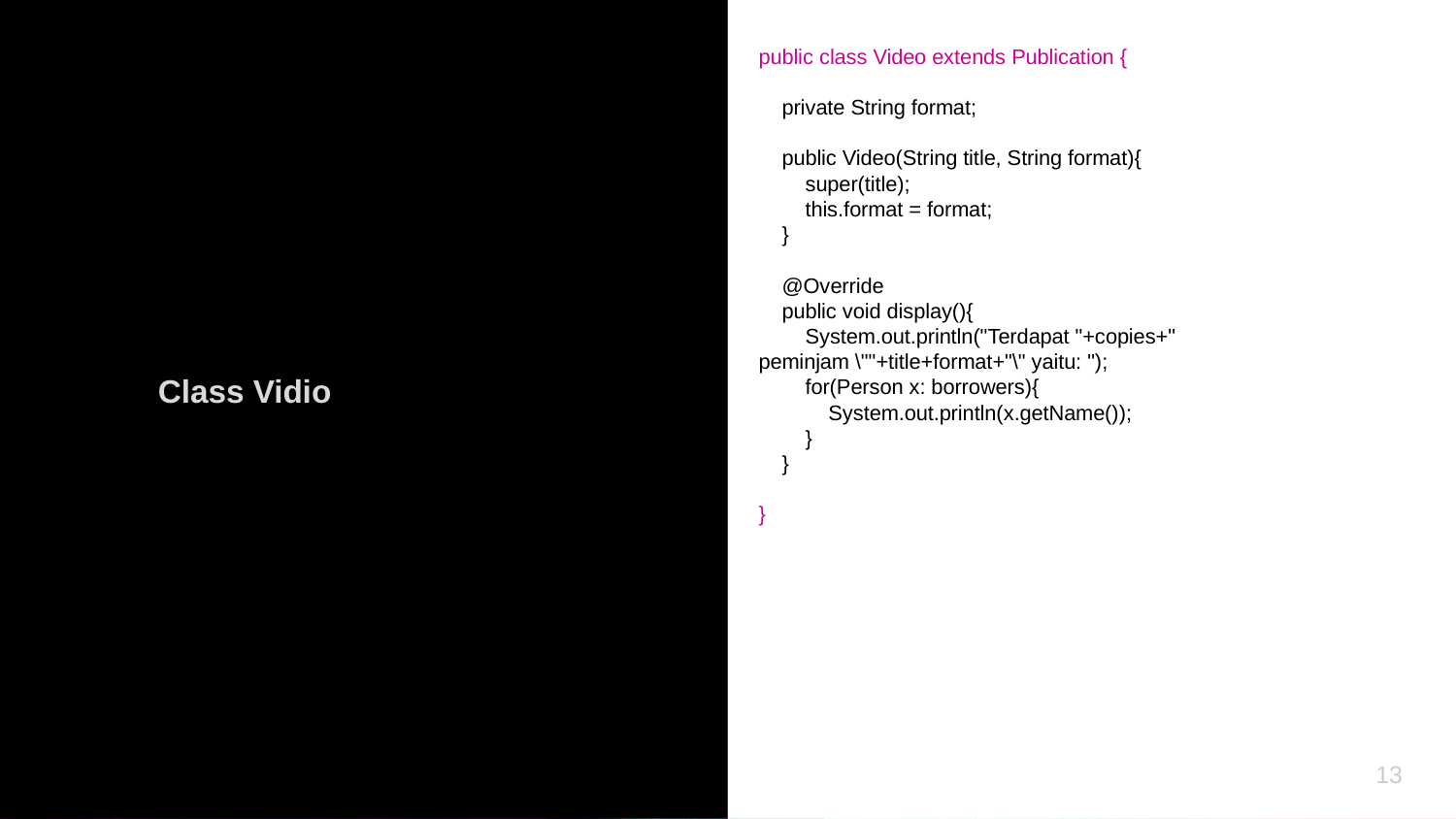

public class Video extends Publication {
    private String format;
    public Video(String title, String format){
        super(title);
        this.format = format;
    }
    @Override
    public void display(){
        System.out.println("Terdapat "+copies+" peminjam \""+title+format+"\" yaitu: ");
        for(Person x: borrowers){
            System.out.println(x.getName());
        }
    }
}
Class Vidio
13
13